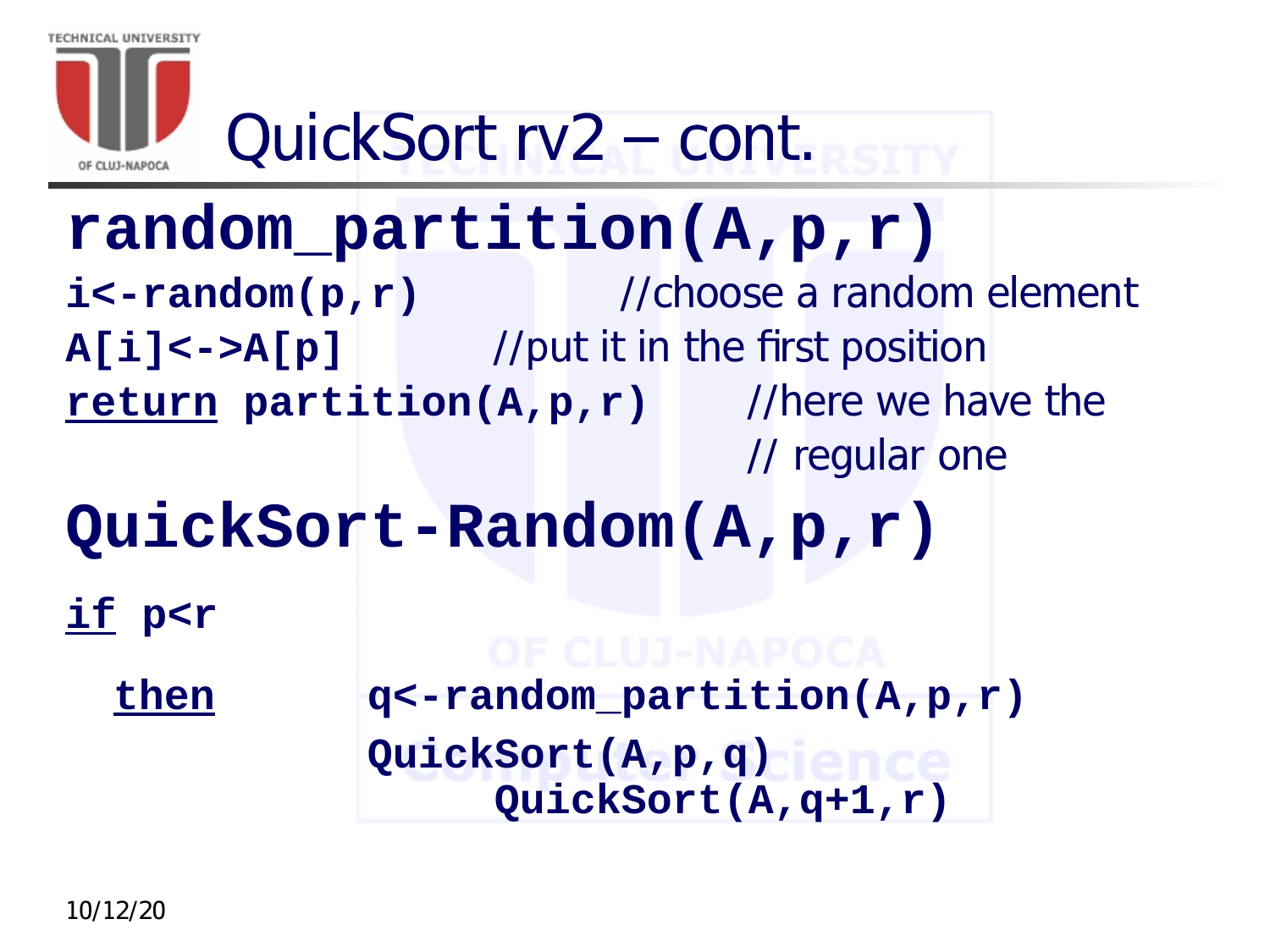

# QuickSort rv2 – cont.
random_partition(A,p,r)
i<-random(p,r)		//choose a random element
A[i]<->A[p]		//put it in the first position
return partition(A,p,r) 	//here we have the
						// regular one
QuickSort-Random(A,p,r)
if p<r
	then 	q<-random_partition(A,p,r)
			QuickSort(A,p,q) 						QuickSort(A,q+1,r)
10/12/20